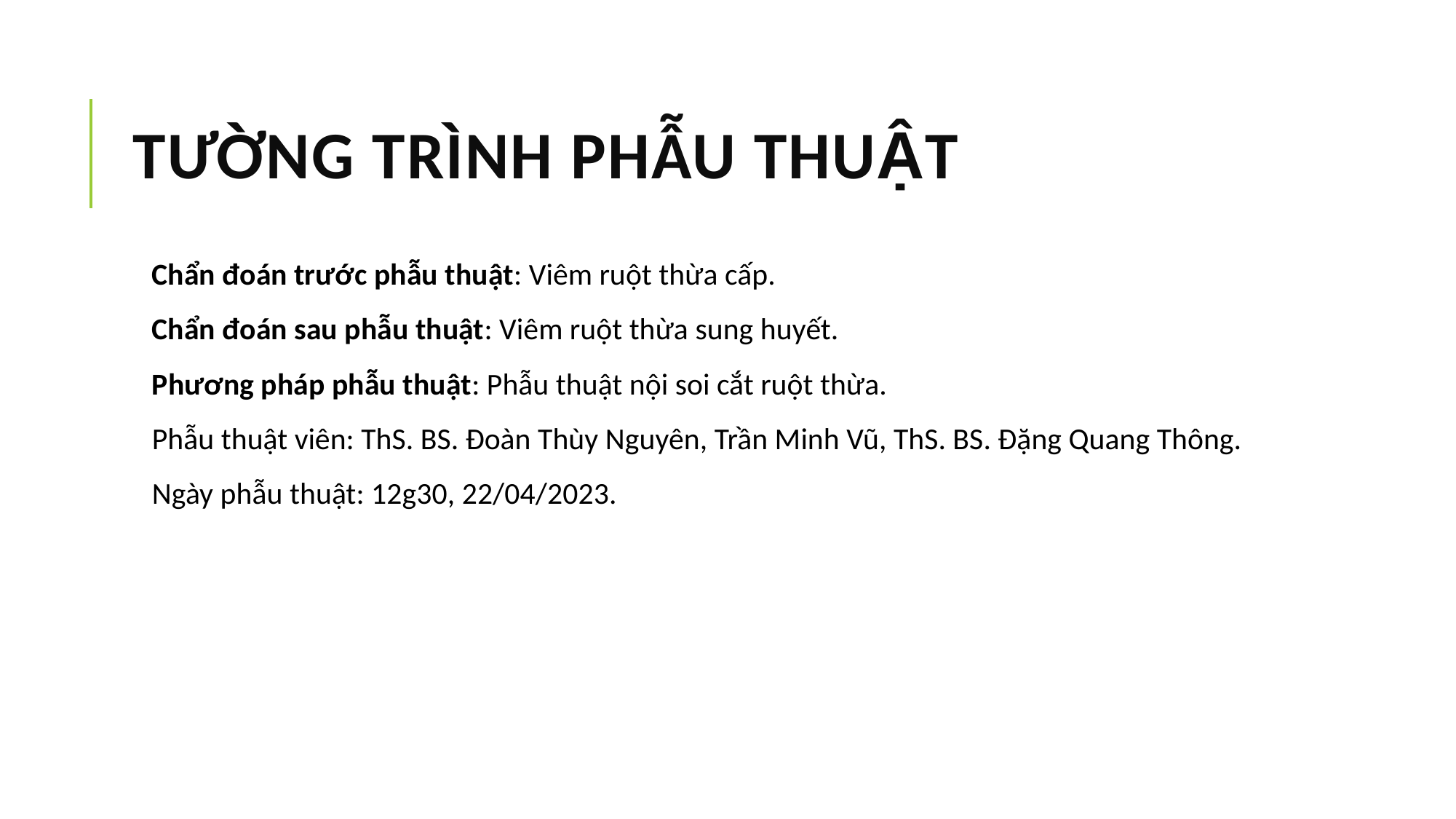

# TƯỜNG TRÌNH PHẪU THUẬT
Chẩn đoán trước phẫu thuật: Viêm ruột thừa cấp.
Chẩn đoán sau phẫu thuật: Viêm ruột thừa sung huyết.
Phương pháp phẫu thuật: Phẫu thuật nội soi cắt ruột thừa.
Phẫu thuật viên: ThS. BS. Đoàn Thùy Nguyên, Trần Minh Vũ, ThS. BS. Đặng Quang Thông.
Ngày phẫu thuật: 12g30, 22/04/2023.